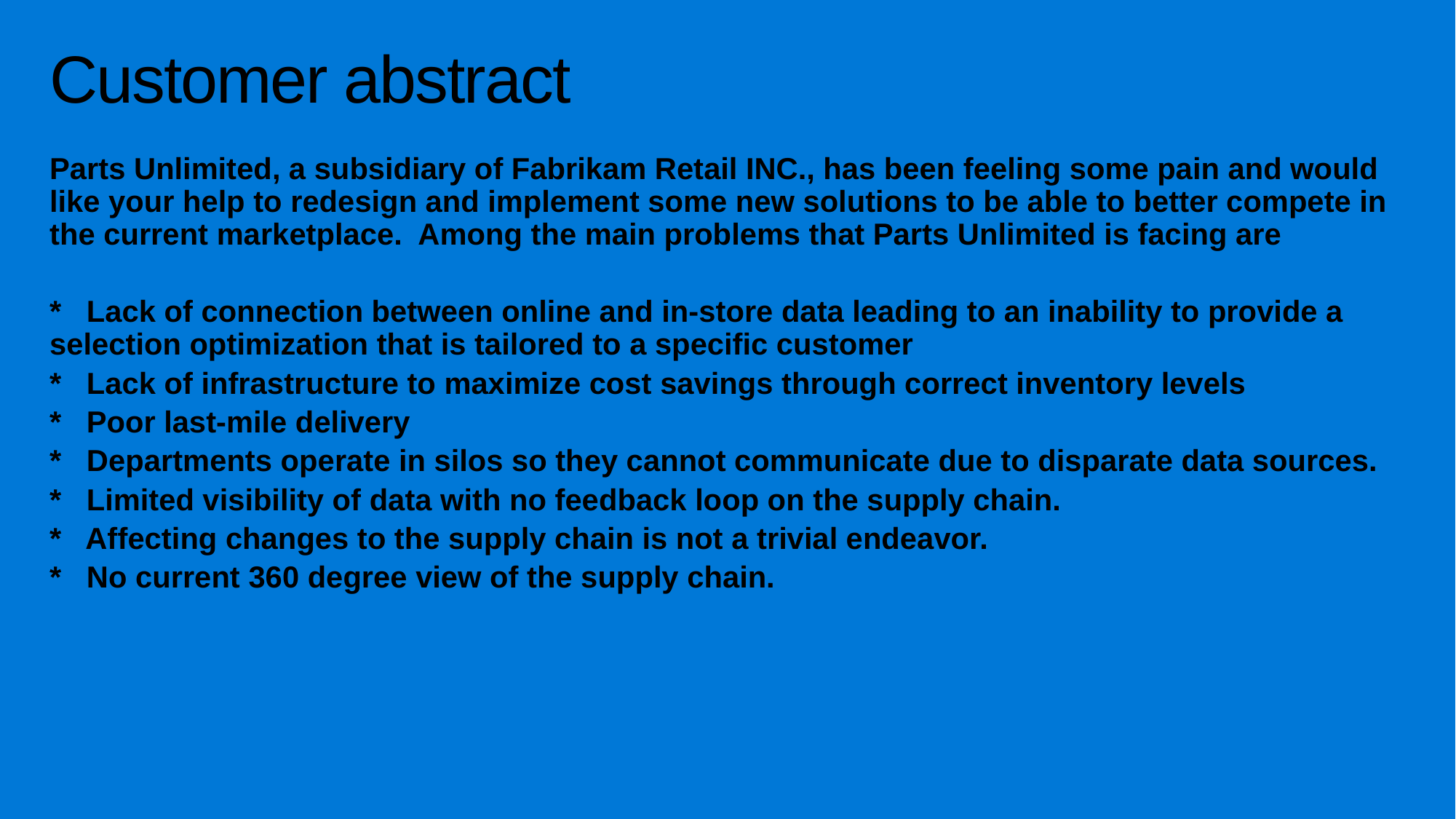

# Customer abstract
Parts Unlimited, a subsidiary of Fabrikam Retail INC., has been feeling some pain and would like your help to redesign and implement some new solutions to be able to better compete in the current marketplace.  Among the main problems that Parts Unlimited is facing are

*   Lack of connection between online and in-store data leading to an inability to provide a selection optimization that is tailored to a specific customer
*   Lack of infrastructure to maximize cost savings through correct inventory levels
*   Poor last-mile delivery
*   Departments operate in silos so they cannot communicate due to disparate data sources.
*   Limited visibility of data with no feedback loop on the supply chain.
*   Affecting changes to the supply chain is not a trivial endeavor.
*   No current 360 degree view of the supply chain.